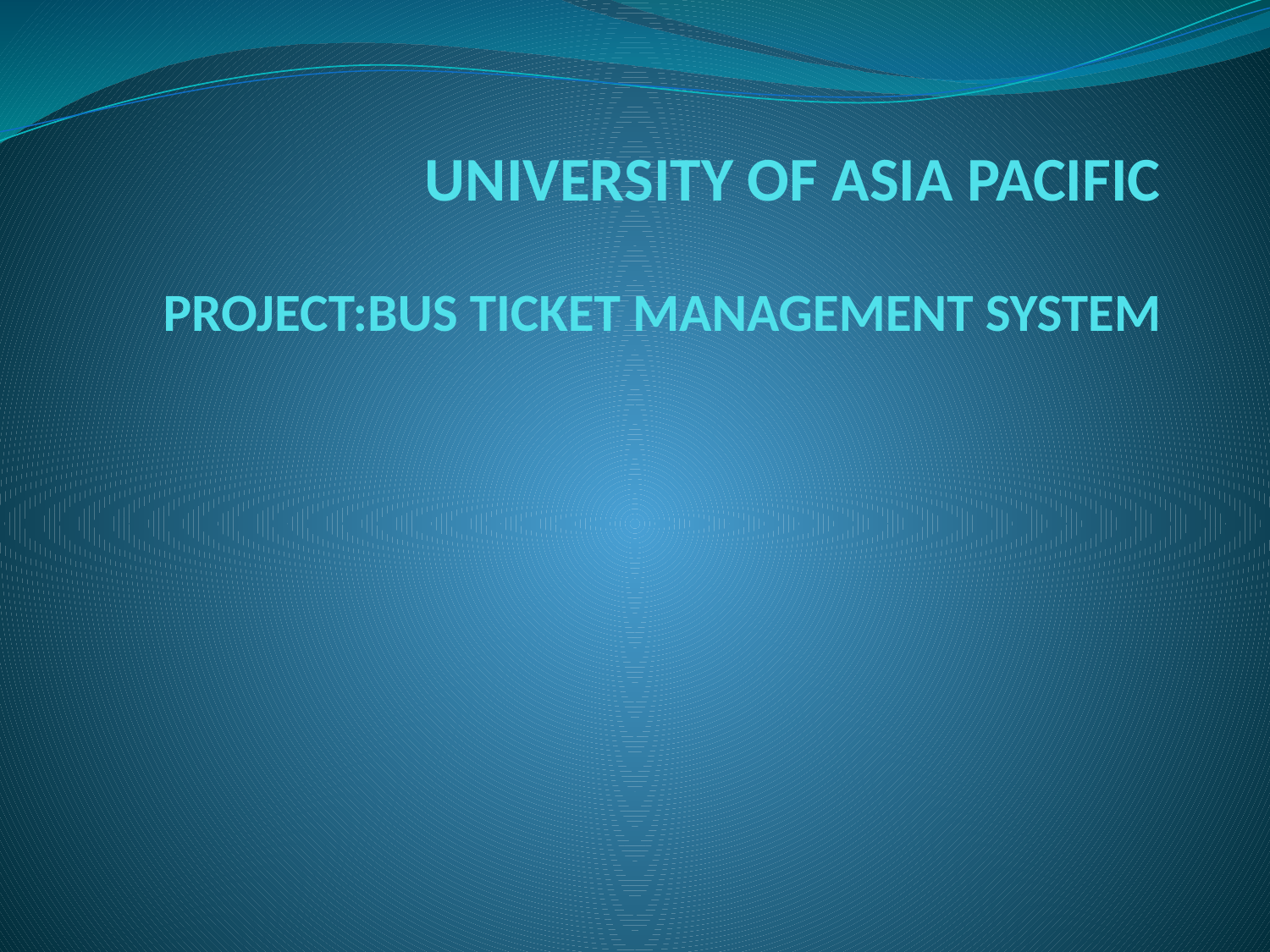

# UNIVERSITY OF ASIA PACIFIC PROJECT:BUS TICKET MANAGEMENT SYSTEM